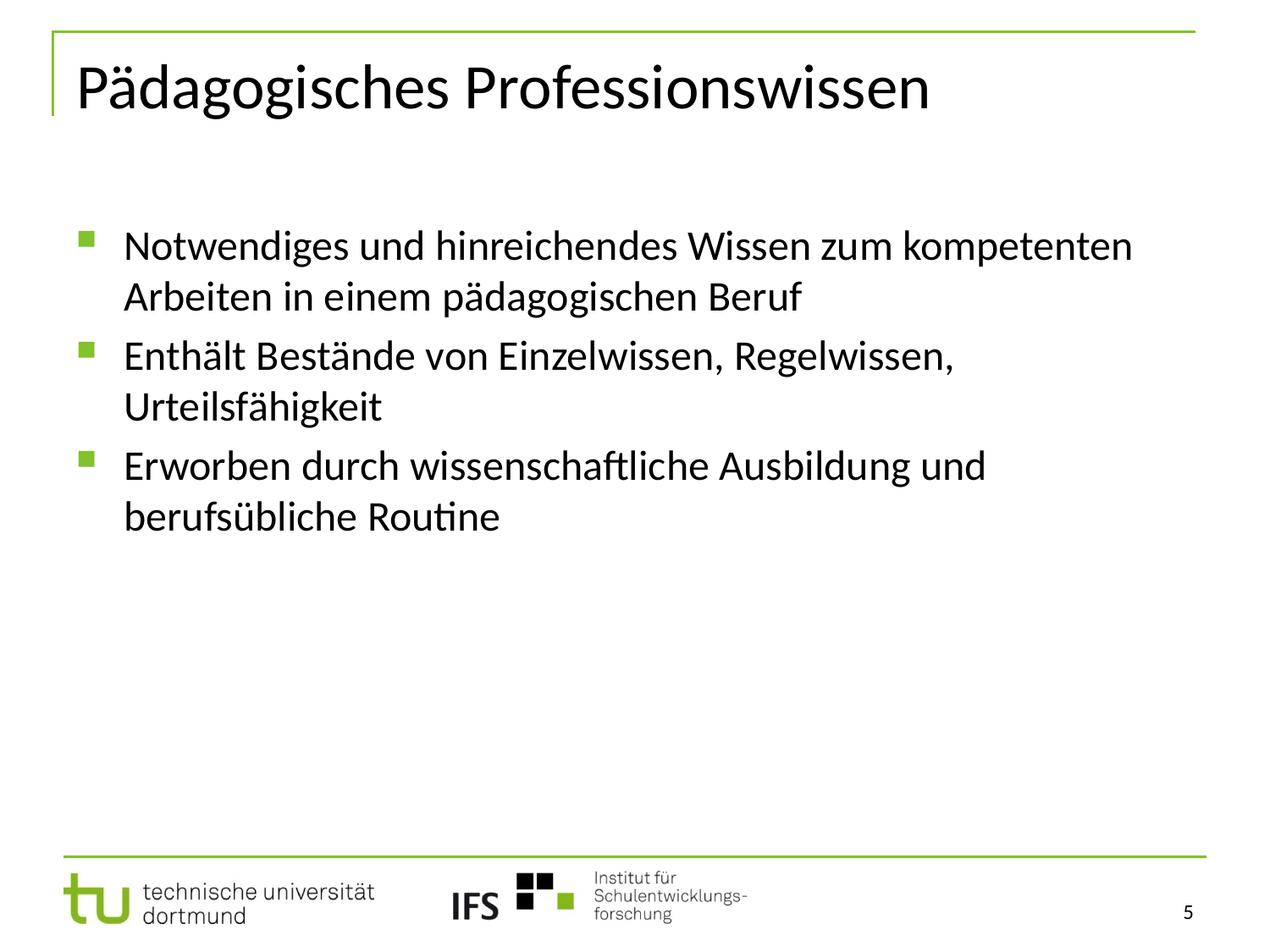

# Pädagogisches Professionswissen
Notwendiges und hinreichendes Wissen zum kompetenten Arbeiten in einem pädagogischen Beruf
Enthält Bestände von Einzelwissen, Regelwissen, Urteilsfähigkeit
Erworben durch wissenschaftliche Ausbildung und berufsübliche Routine

5